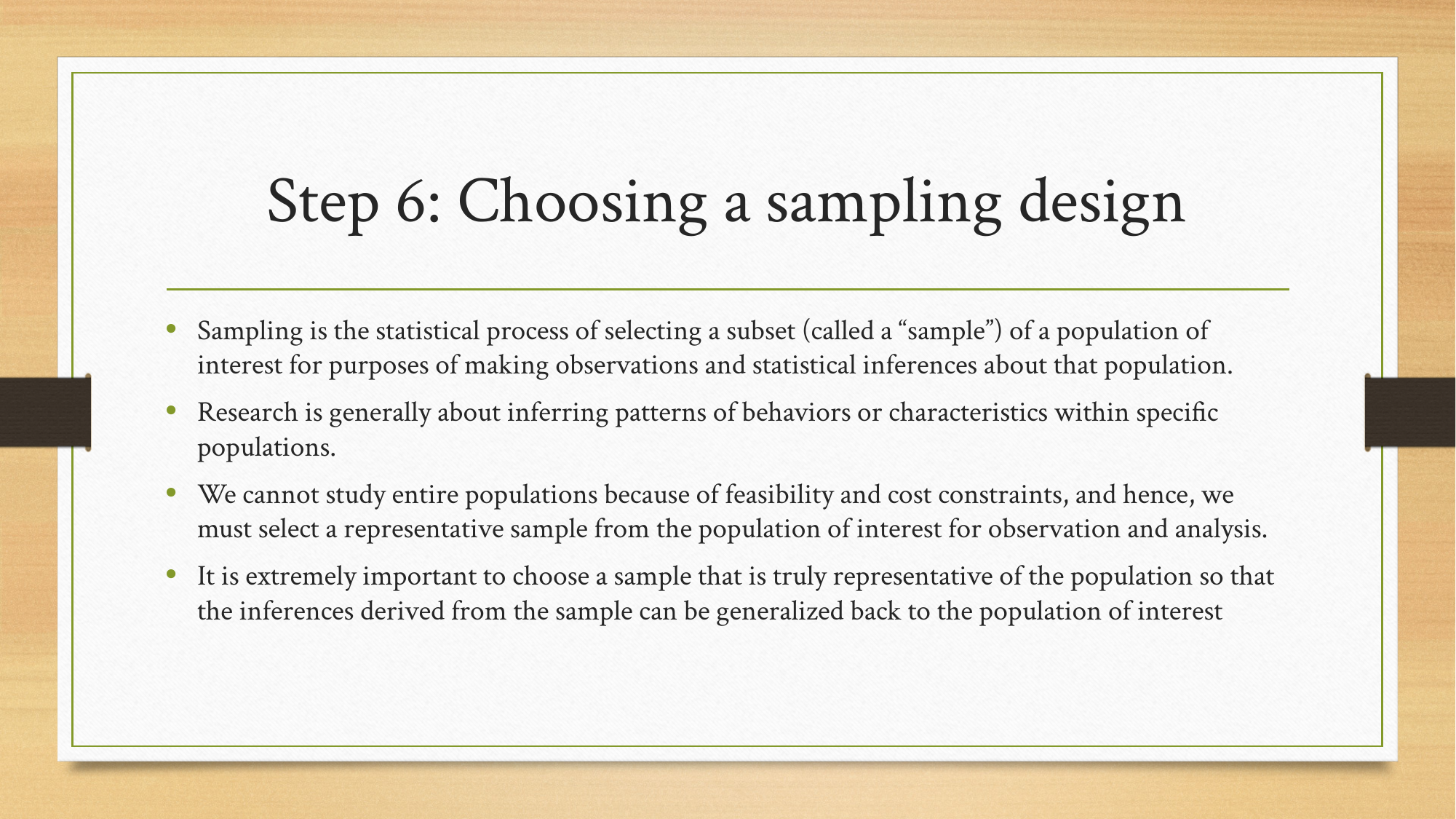

# Step 6: Choosing a sampling design
Sampling is the statistical process of selecting a subset (called a “sample”) of a population of interest for purposes of making observations and statistical inferences about that population.
Research is generally about inferring patterns of behaviors or characteristics within specific populations.
We cannot study entire populations because of feasibility and cost constraints, and hence, we must select a representative sample from the population of interest for observation and analysis.
It is extremely important to choose a sample that is truly representative of the population so that the inferences derived from the sample can be generalized back to the population of interest